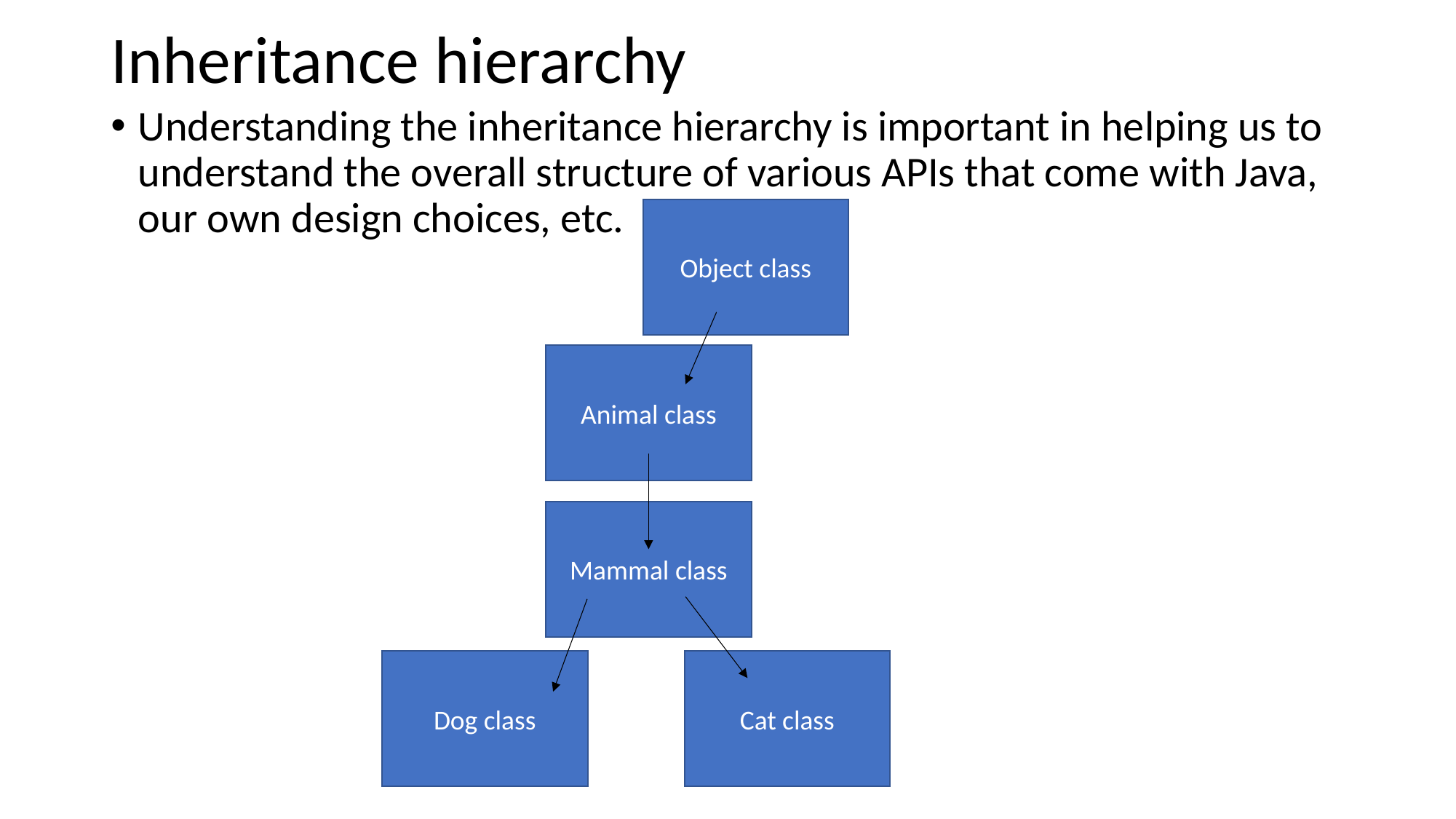

# Inheritance hierarchy
Understanding the inheritance hierarchy is important in helping us to understand the overall structure of various APIs that come with Java, our own design choices, etc.
Object class
Animal class
Mammal class
Dog class
Cat class